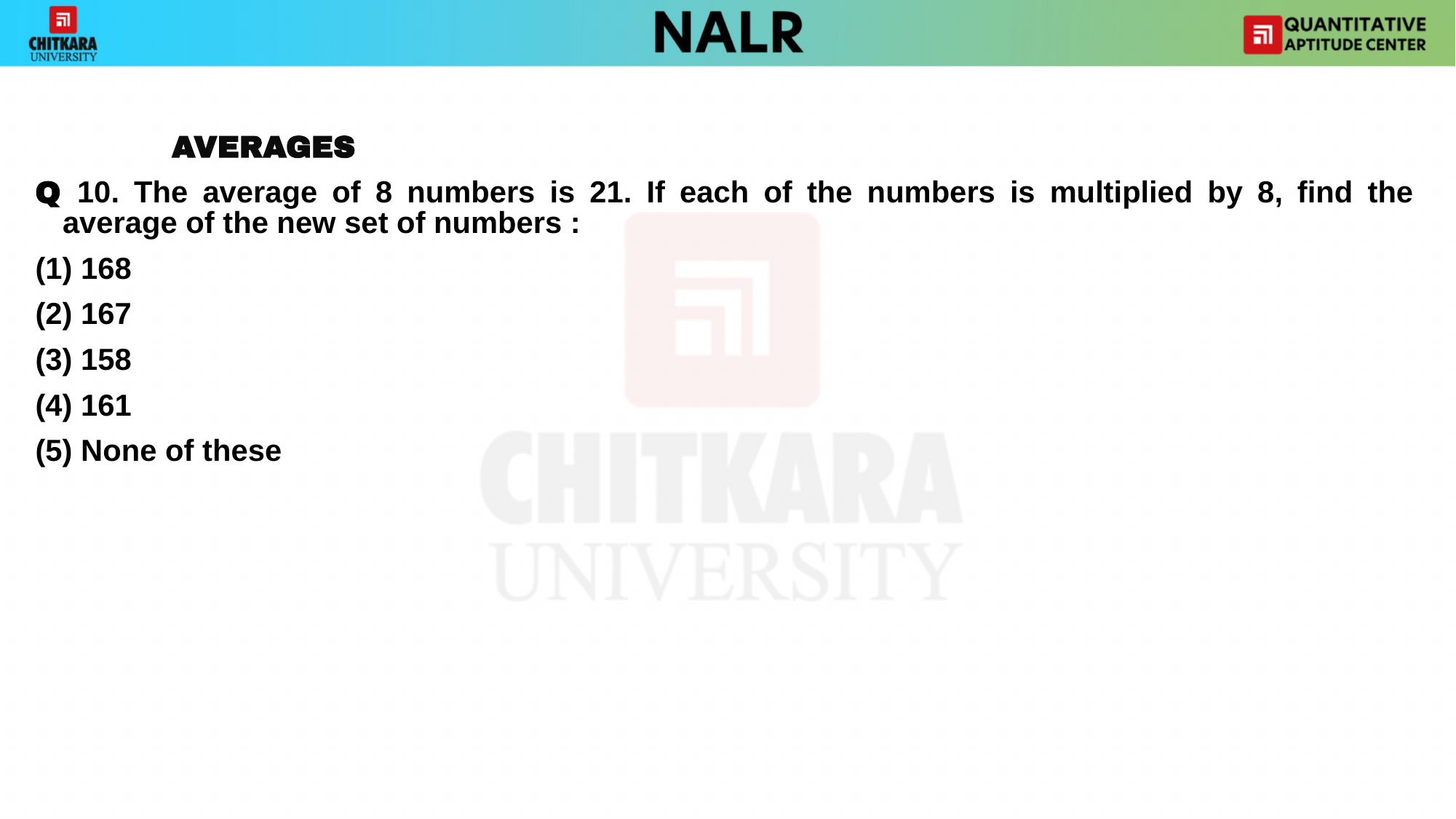

AVERAGES
Q 10. The average of 8 numbers is 21. If each of the numbers is multiplied by 8, find the average of the new set of numbers :
(1) 168
(2) 167
(3) 158
(4) 161
(5) None of these